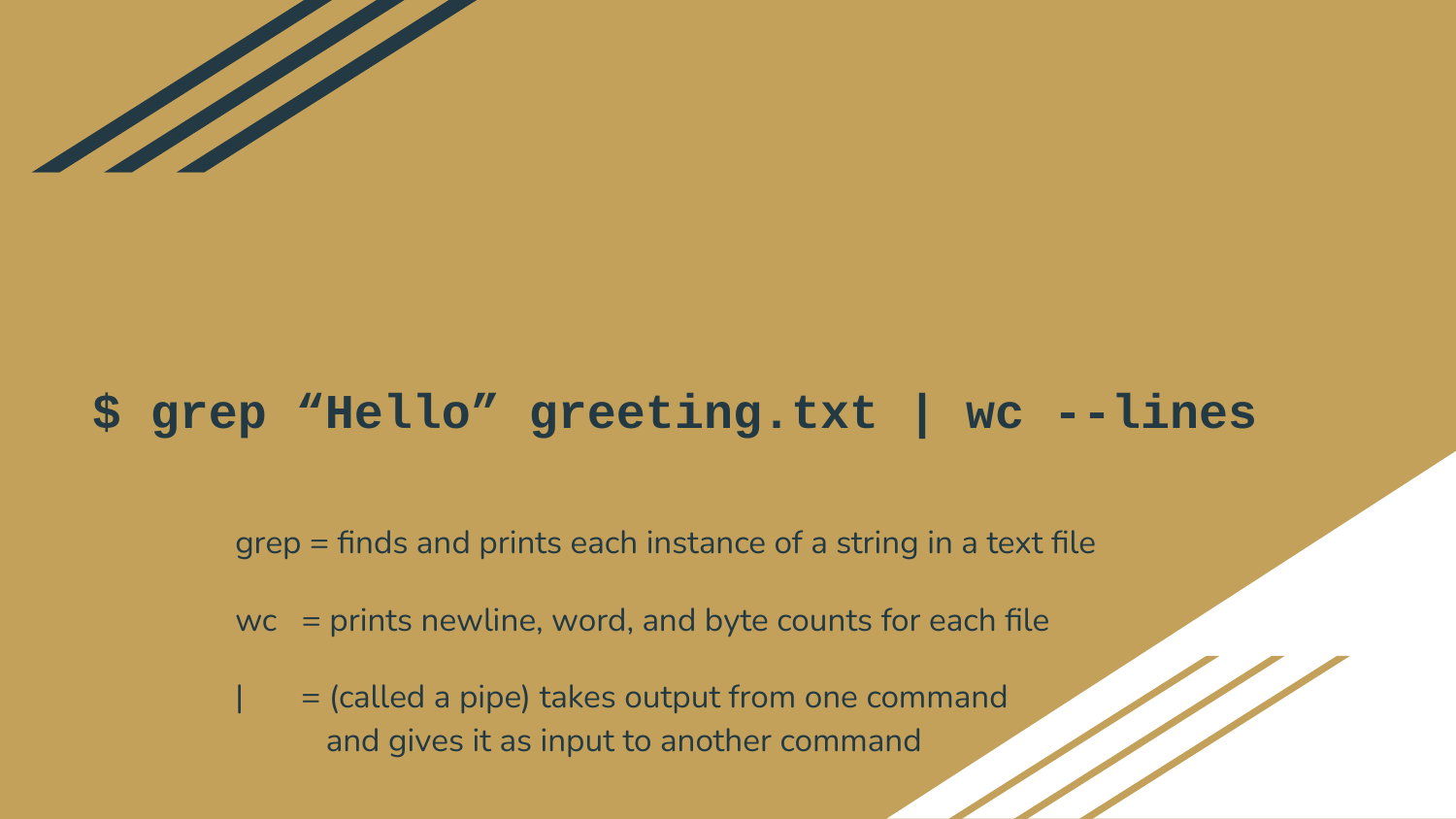

# $ grep “Hello” greeting.txt | wc --lines
grep = finds and prints each instance of a string in a text file
wc   = prints newline, word, and byte counts for each file
|       = (called a pipe) takes output from one command
           and gives it as input to another command